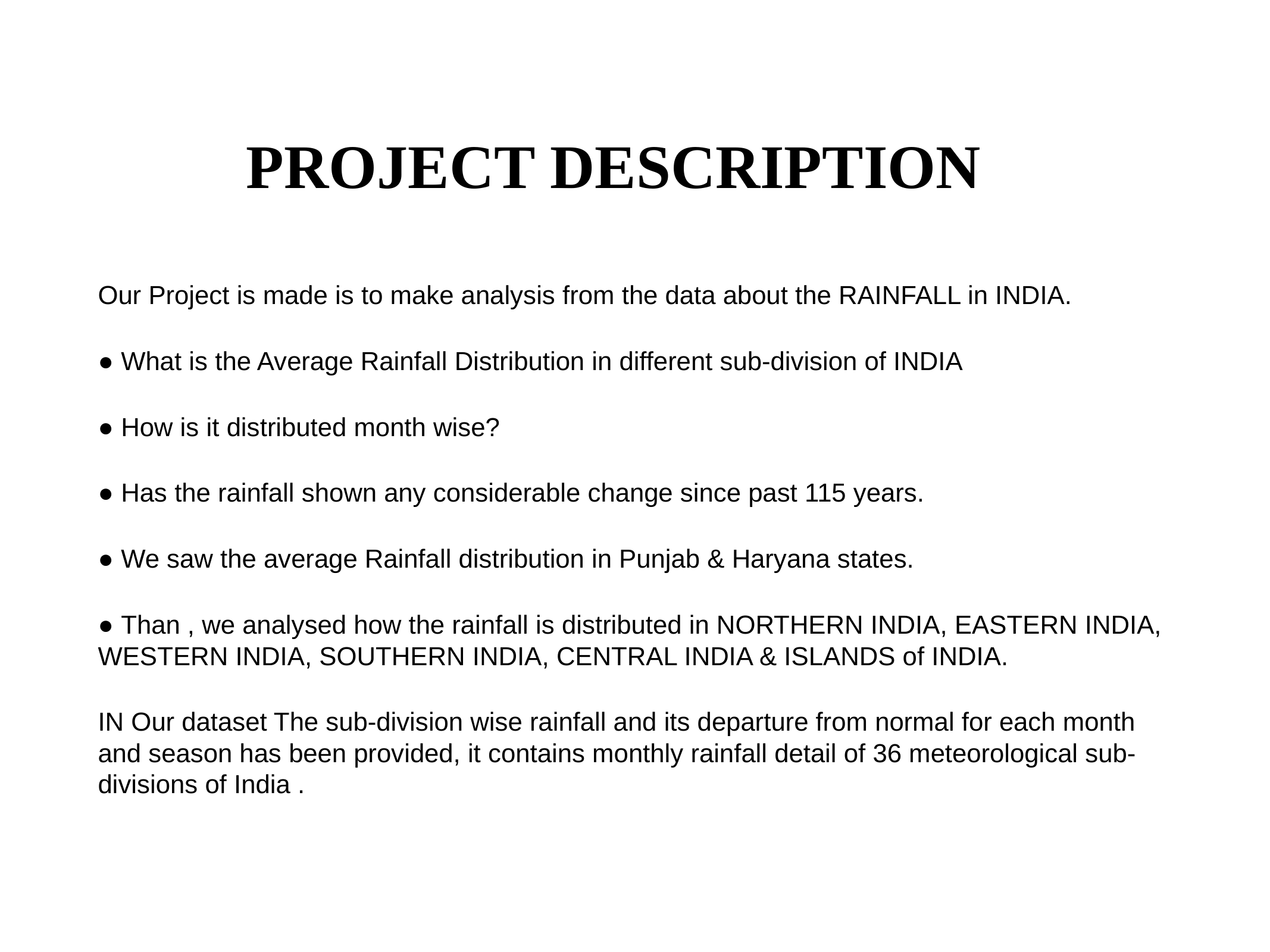

# PROJECT DESCRIPTION
Our Project is made is to make analysis from the data about the RAINFALL in INDIA.
● What is the Average Rainfall Distribution in different sub-division of INDIA
● How is it distributed month wise?
● Has the rainfall shown any considerable change since past 115 years.
● We saw the average Rainfall distribution in Punjab & Haryana states.
● Than , we analysed how the rainfall is distributed in NORTHERN INDIA, EASTERN INDIA, WESTERN INDIA, SOUTHERN INDIA, CENTRAL INDIA & ISLANDS of INDIA.
IN Our dataset The sub-division wise rainfall and its departure from normal for each month and season has been provided, it contains monthly rainfall detail of 36 meteorological sub-divisions of India .